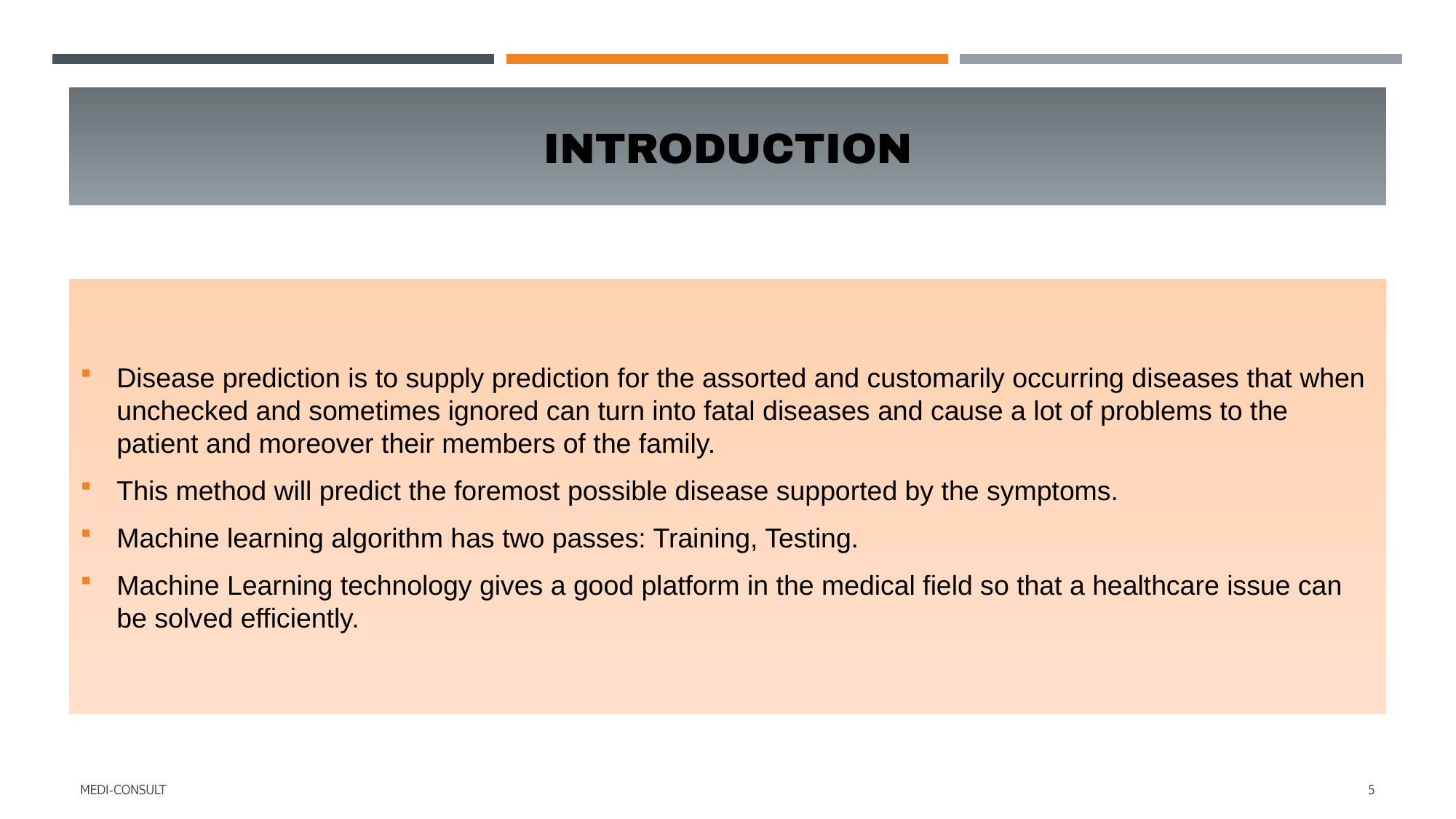

# INTRODUCTION
Disease prediction is to supply prediction for the assorted and customarily occurring diseases that when unchecked and sometimes ignored can turn into fatal diseases and cause a lot of problems to the patient and moreover their members of the family.
This method will predict the foremost possible disease supported by the symptoms.
Machine learning algorithm has two passes: Training, Testing.
Machine Learning technology gives a good platform in the medical field so that a healthcare issue can be solved efficiently.
MEDI-CONSULT
5